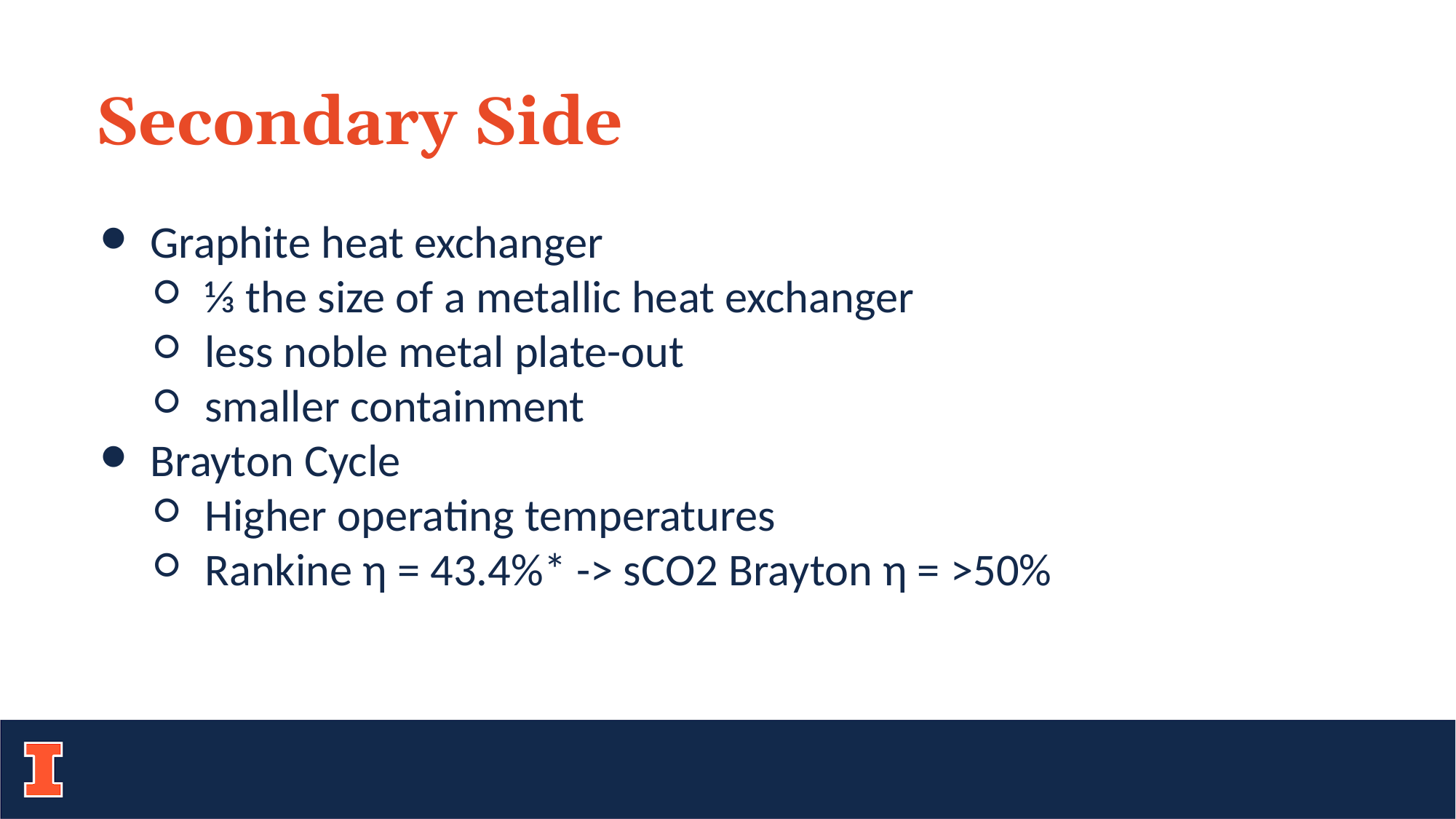

Secondary Side
Graphite heat exchanger
⅓ the size of a metallic heat exchanger
less noble metal plate-out
smaller containment
Brayton Cycle
Higher operating temperatures
Rankine η = 43.4%* -> sCO2 Brayton η = >50%